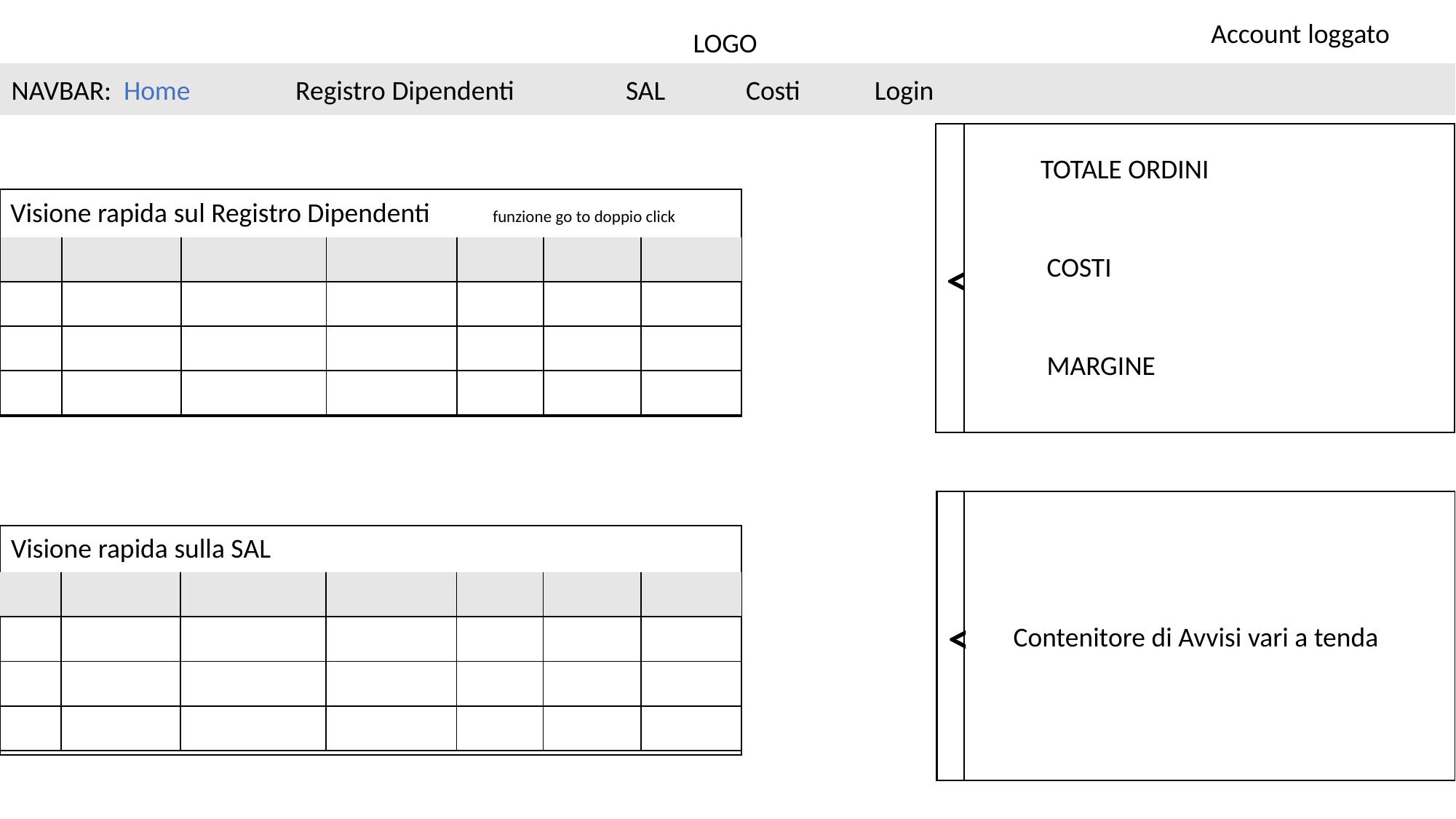

Account loggato
LOGO
NAVBAR:  Home                 Registro Dipendenti                  SAL             Costi            Login
<

TOTALE ORDINI

 COSTI

 MARGINE

Visione rapida sul Registro Dipendenti  	            funzione go to doppio click
|  |  |  |  |  |  |  |
| --- | --- | --- | --- | --- | --- | --- |
|  |  |  |  |  |  |  |
|  |  |  |  |  |  |  |
|  |  |  |  |  |  |  |
Contenitore di Avvisi vari a tenda
<
Visione rapida sulla SAL
|  |  |  |  |  |  |  |
| --- | --- | --- | --- | --- | --- | --- |
|  |  |  |  |  |  |  |
|  |  |  |  |  |  |  |
|  |  |  |  |  |  |  |